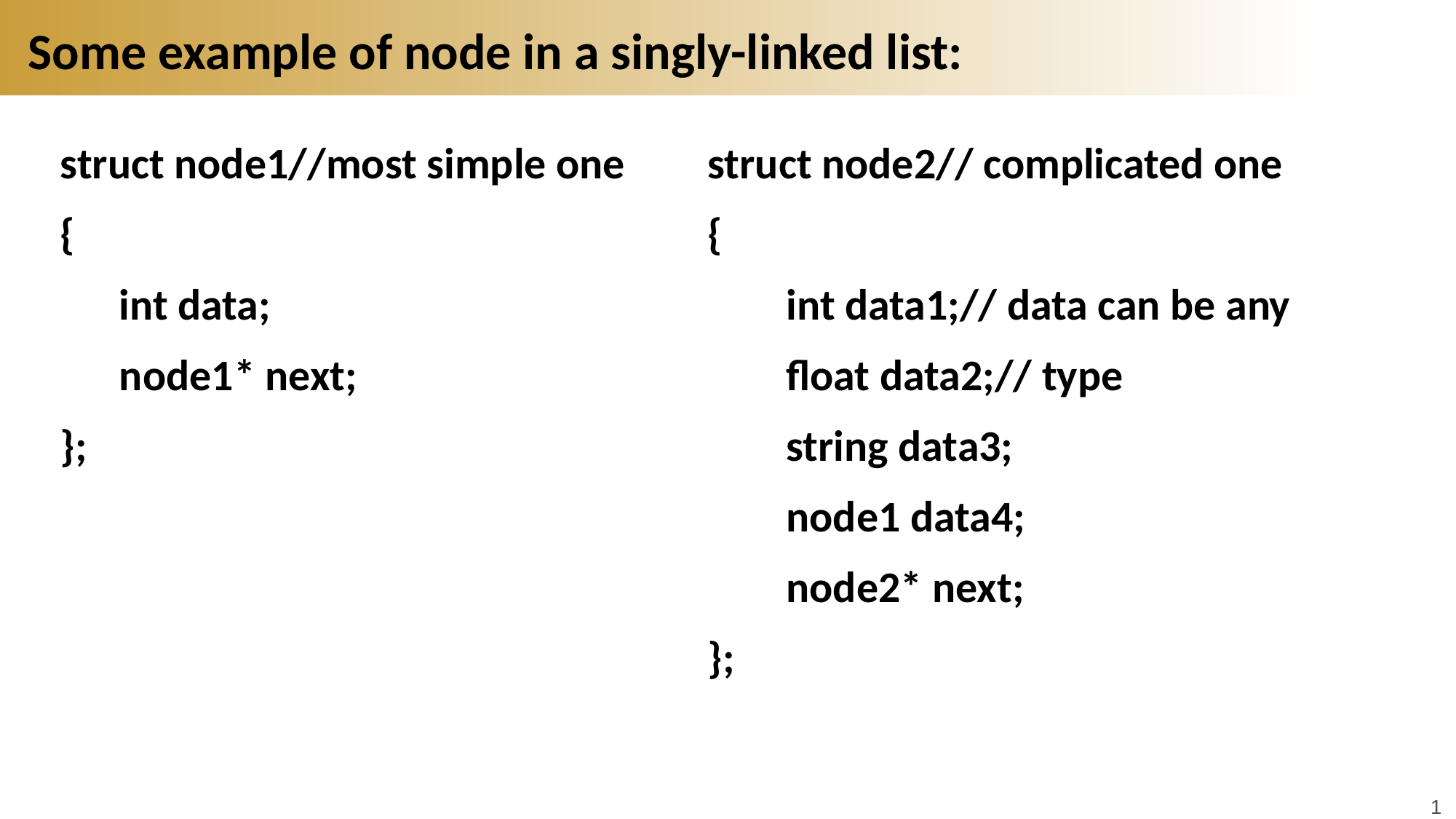

# Some example of node in a singly-linked list:
struct node1//most simple one
{
      int data;
      node1* next;
};
struct node2// complicated one
{
        int data1;// data can be any
        float data2;// type
        string data3;
        node1 data4;
        node2* next;
};

16